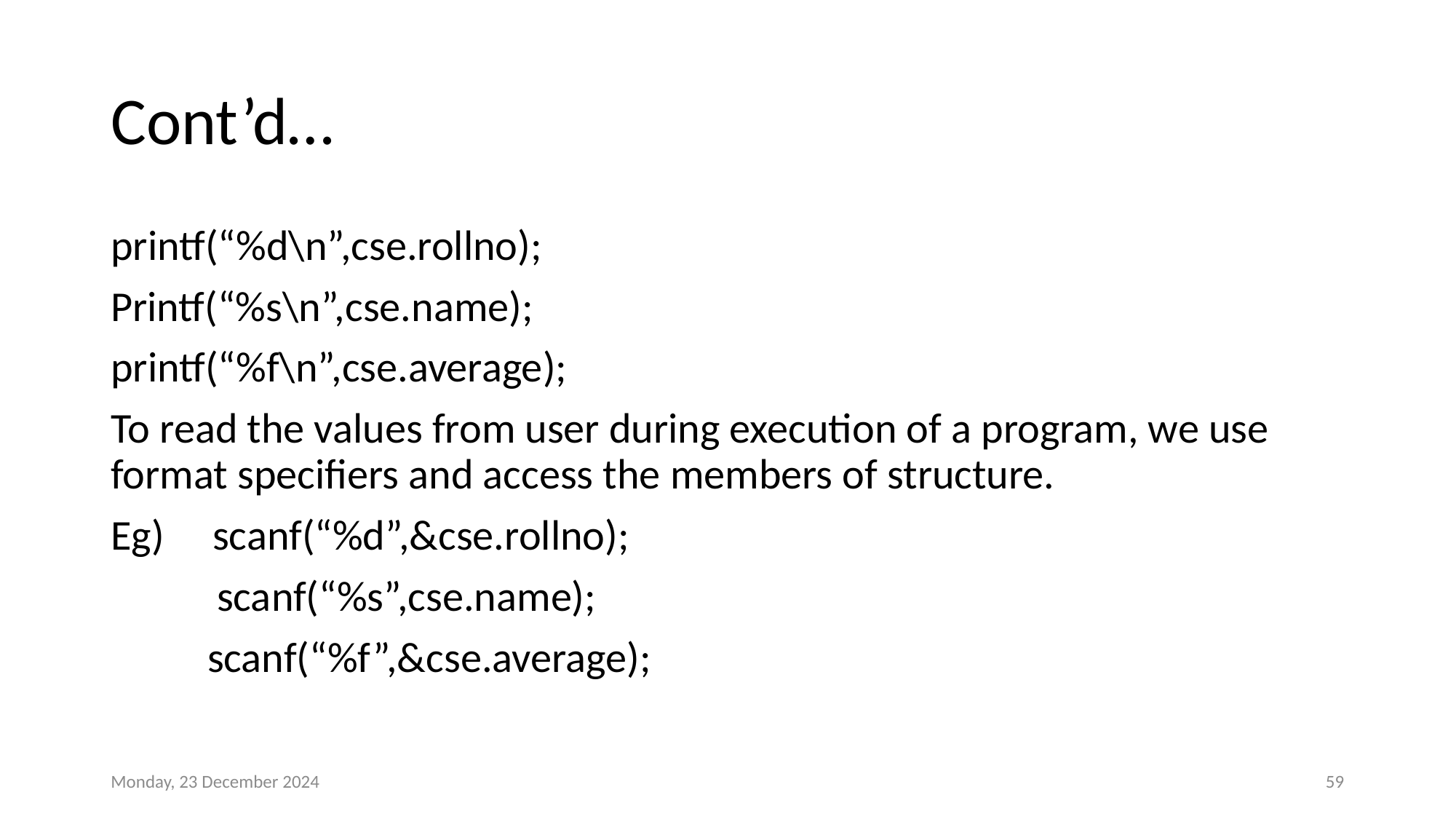

# Cont’d…
printf(“%d\n”,cse.rollno);
Printf(“%s\n”,cse.name);
printf(“%f\n”,cse.average);
To read the values from user during execution of a program, we use format specifiers and access the members of structure.
Eg)     scanf(“%d”,&cse.rollno);
           scanf(“%s”,cse.name);
          scanf(“%f”,&cse.average);

Monday, 23 December 2024
59